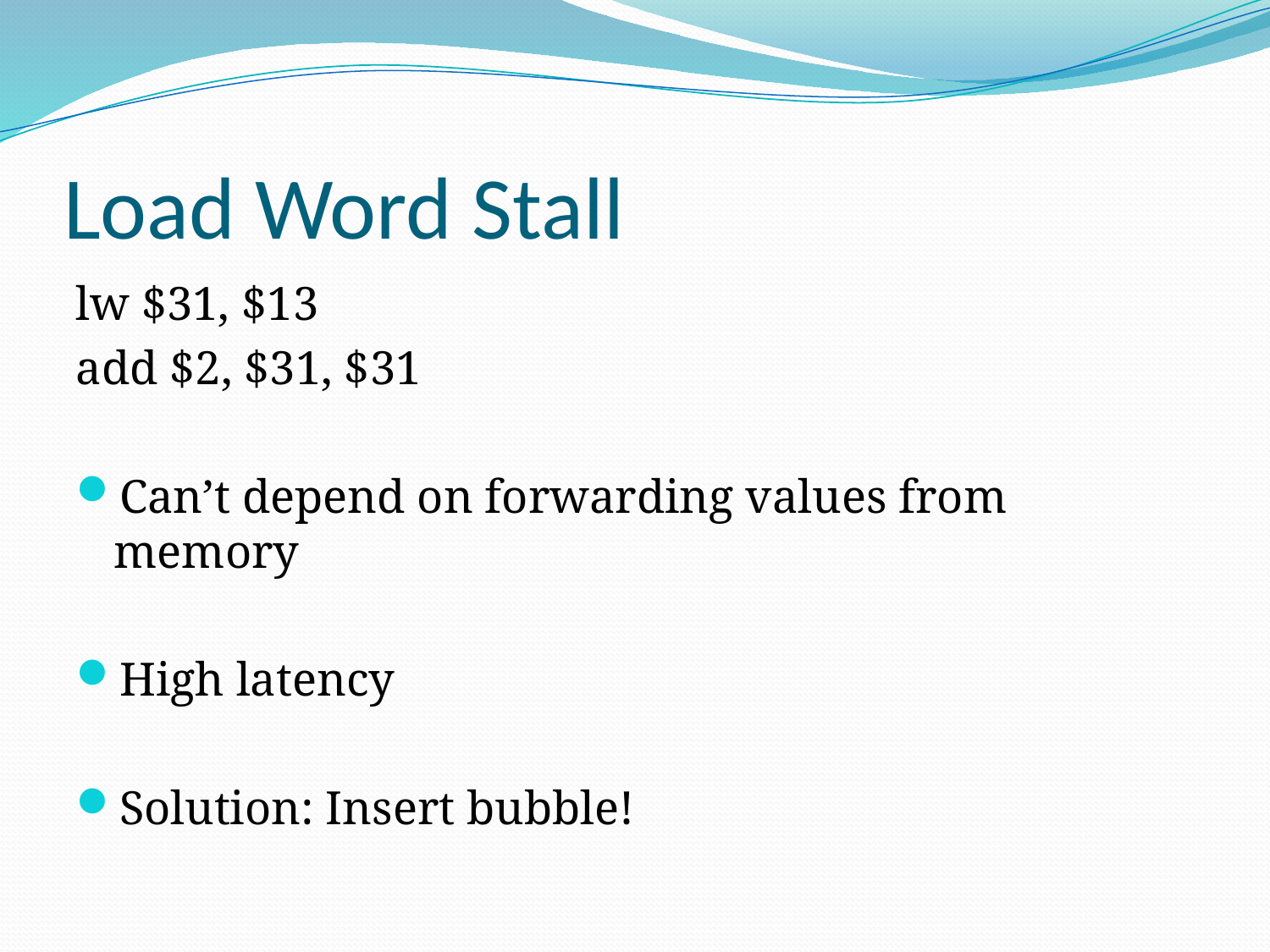

# Load Word Stall
lw $31, $13
add $2, $31, $31

Can’t depend on forwarding values from memory

High latency

Solution: Insert bubble!